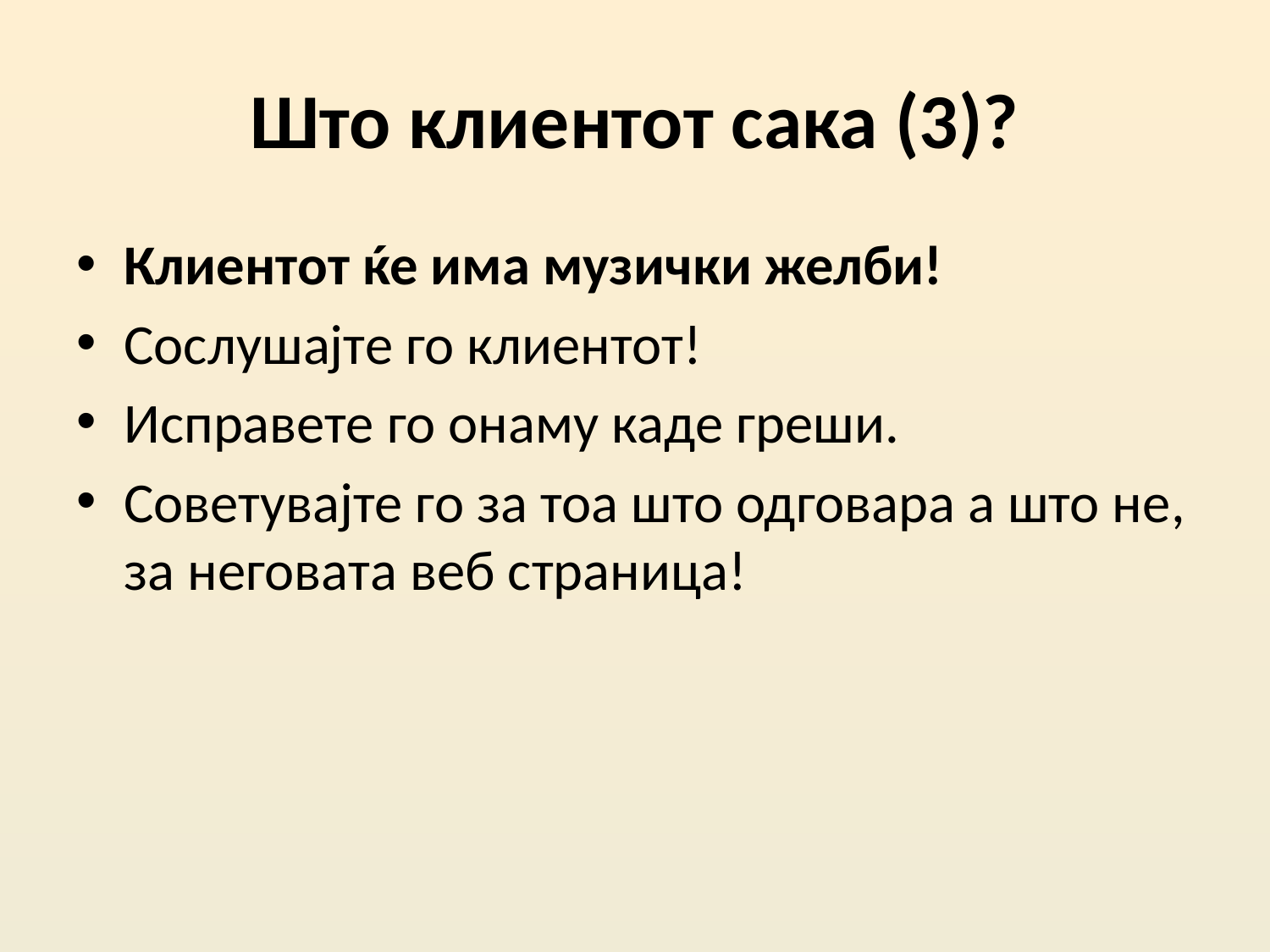

# Што клиентот сака (3)?
Клиентот ќе има музички желби!
Сослушајте го клиентот!
Исправете го онаму каде греши.
Советувајте го за тоа што одговара а што не, за неговата веб страница!